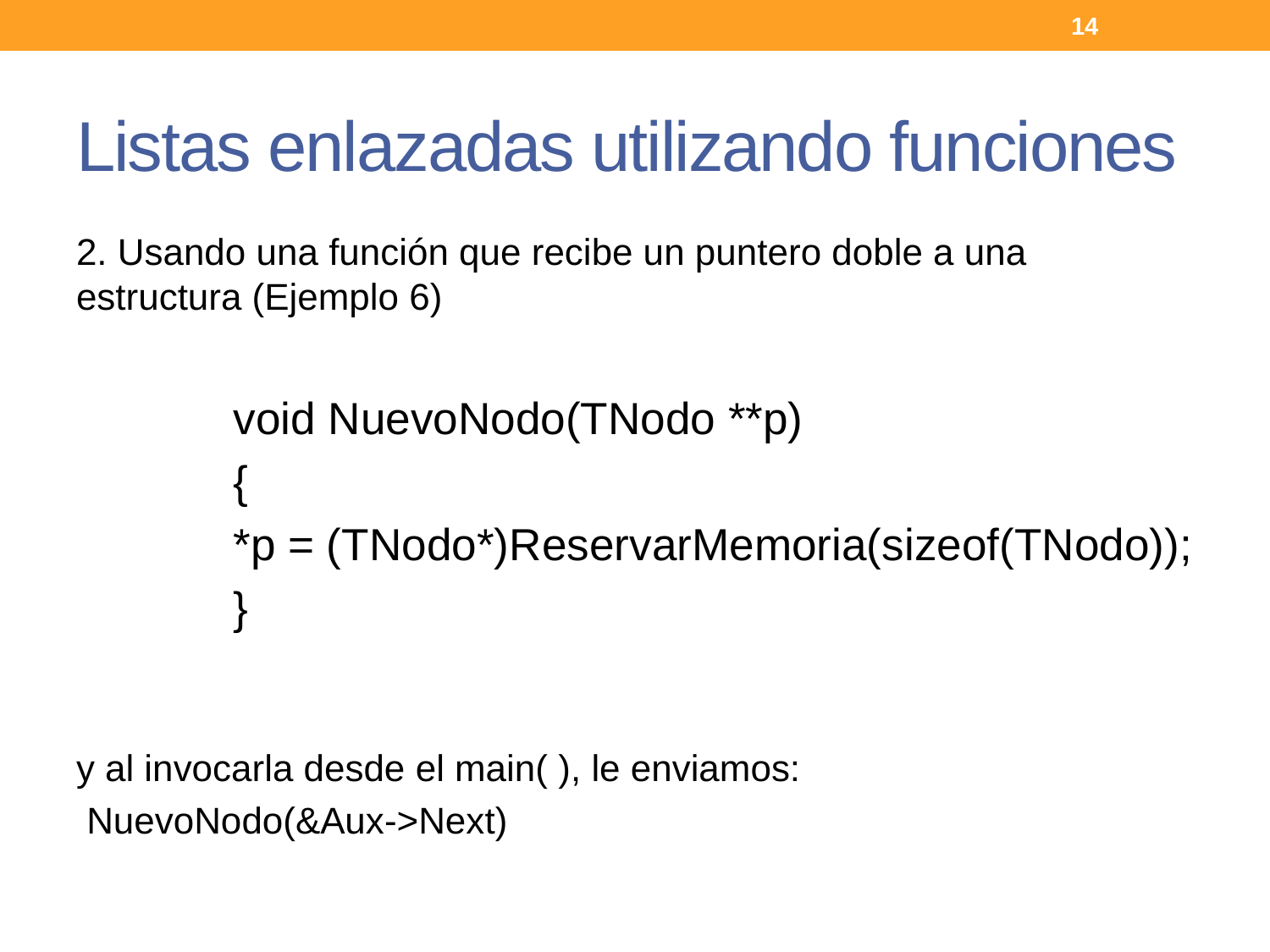

14
# Listas enlazadas utilizando funciones
2. Usando una función que recibe un puntero doble a una estructura (Ejemplo 6)

void NuevoNodo(TNodo **p)
{
*p = (TNodo*)ReservarMemoria(sizeof(TNodo));
}

y al invocarla desde el main( ), le enviamos:
 NuevoNodo(&Aux->Next)